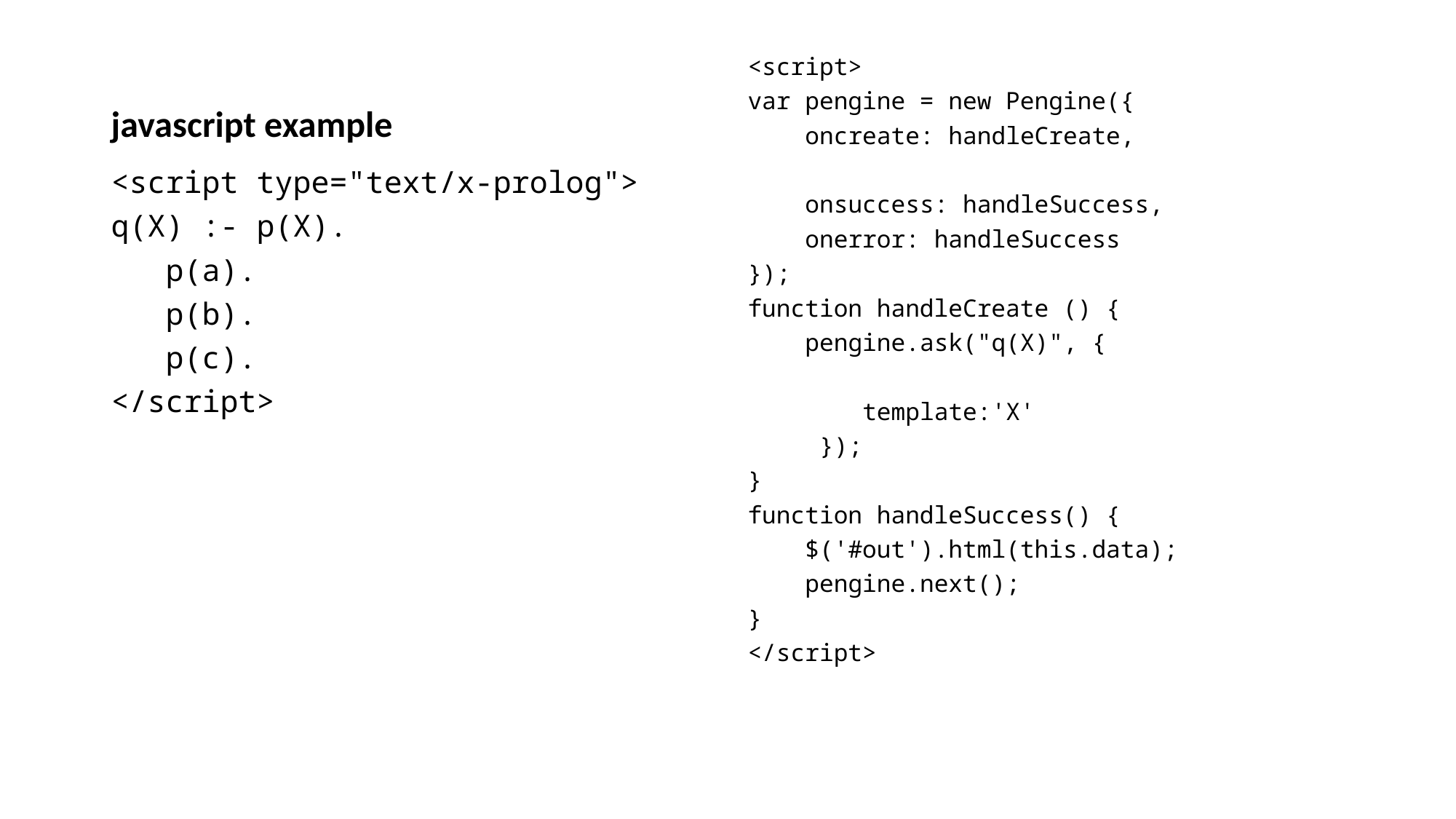

<script>
var pengine = new Pengine({
    oncreate: handleCreate,
    onsuccess: handleSuccess,
    onerror: handleSuccess
});
function handleCreate () {
    pengine.ask("q(X)", {
        template:'X'
     });
}
function handleSuccess() {
    $('#out').html(this.data);
    pengine.next();
}
</script>
javascript example
<script type="text/x-prolog">	   q(X) :- p(X).
   p(a).
   p(b).
   p(c).
</script>